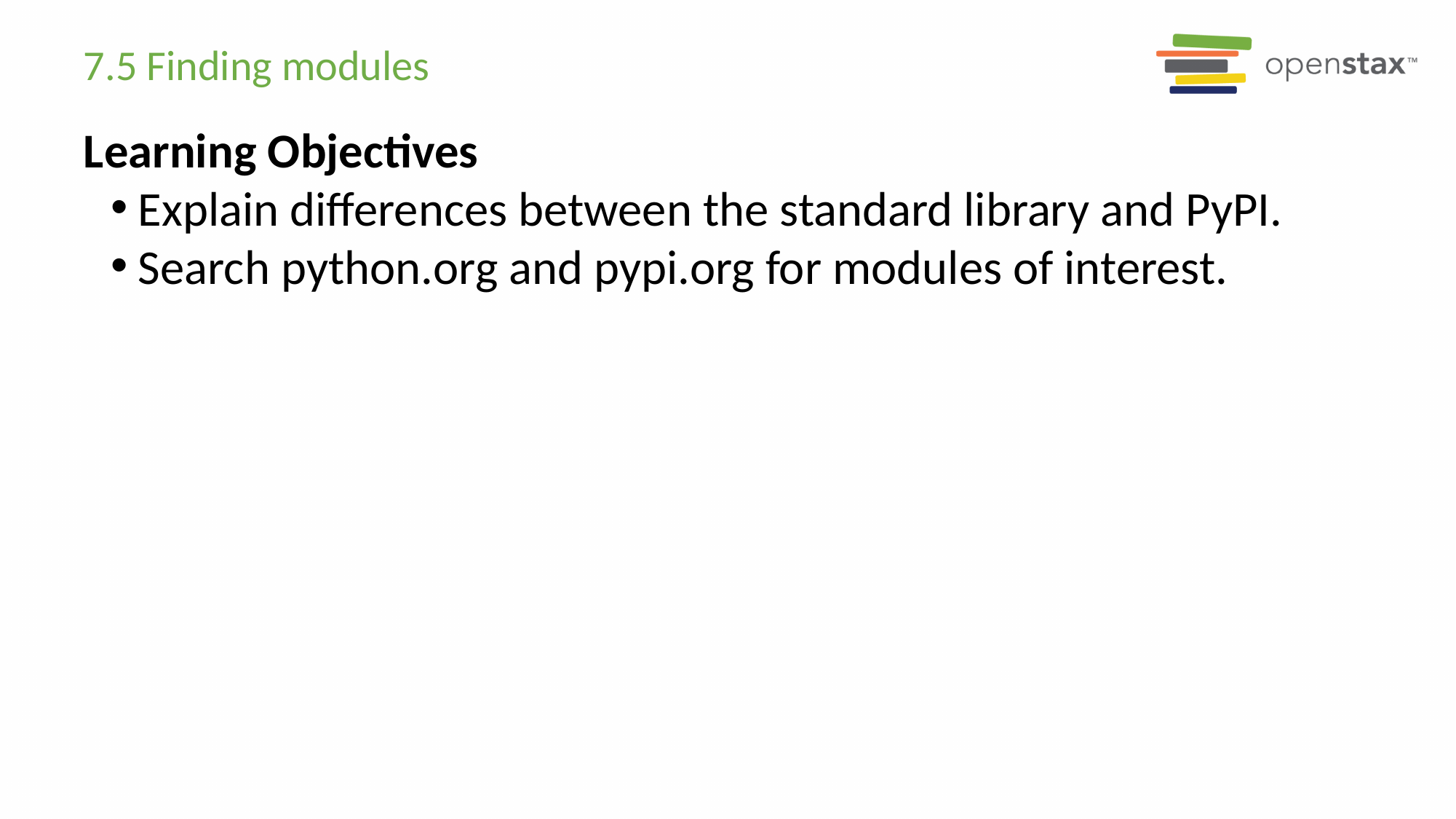

# 7.5 Finding modules
Learning Objectives
Explain differences between the standard library and PyPI.
Search python.org and pypi.org for modules of interest.